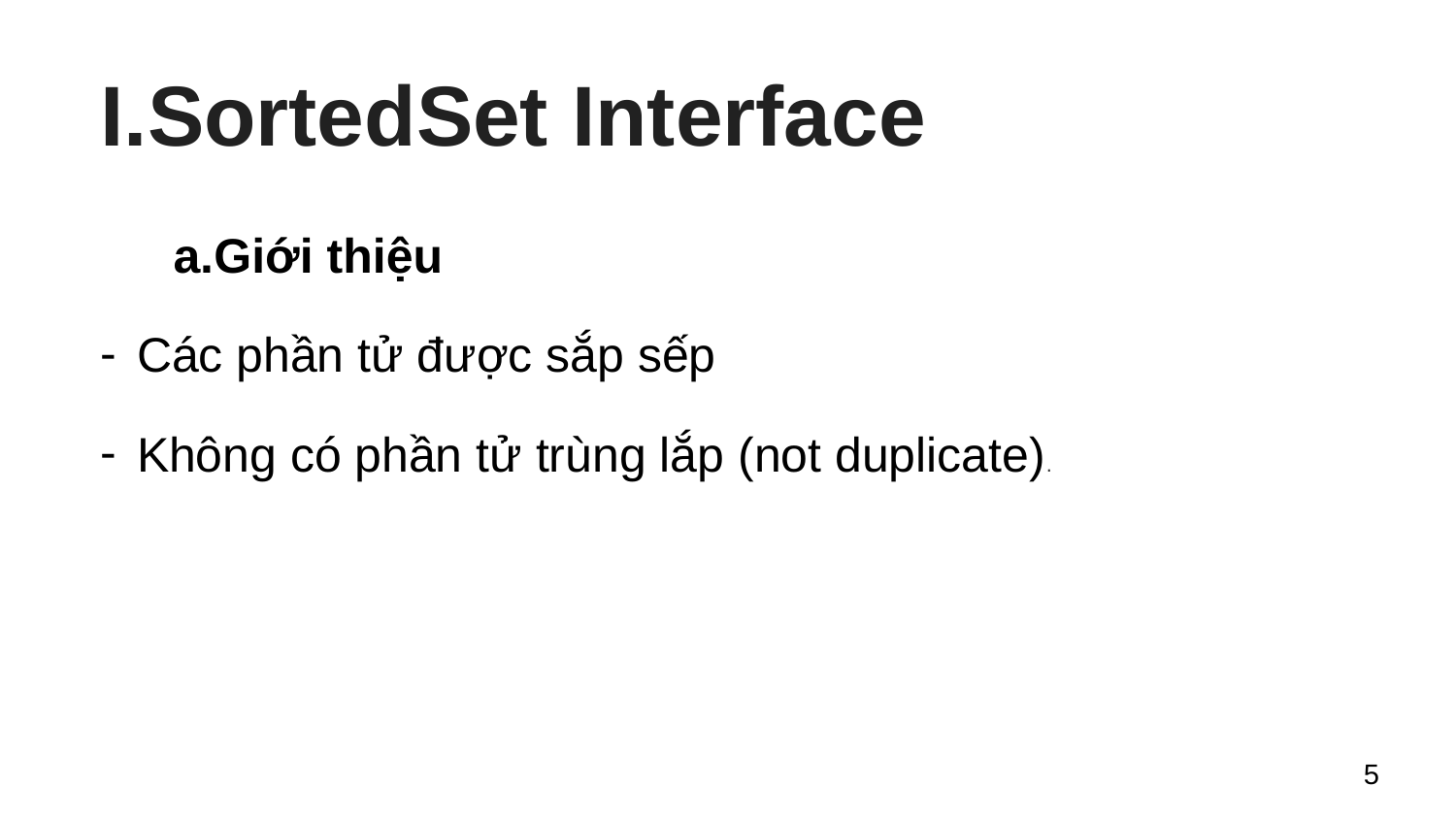

# SortedSet Interface
Giới thiệu
Các phần tử được sắp sếp
Không có phần tử trùng lắp (not duplicate).

5